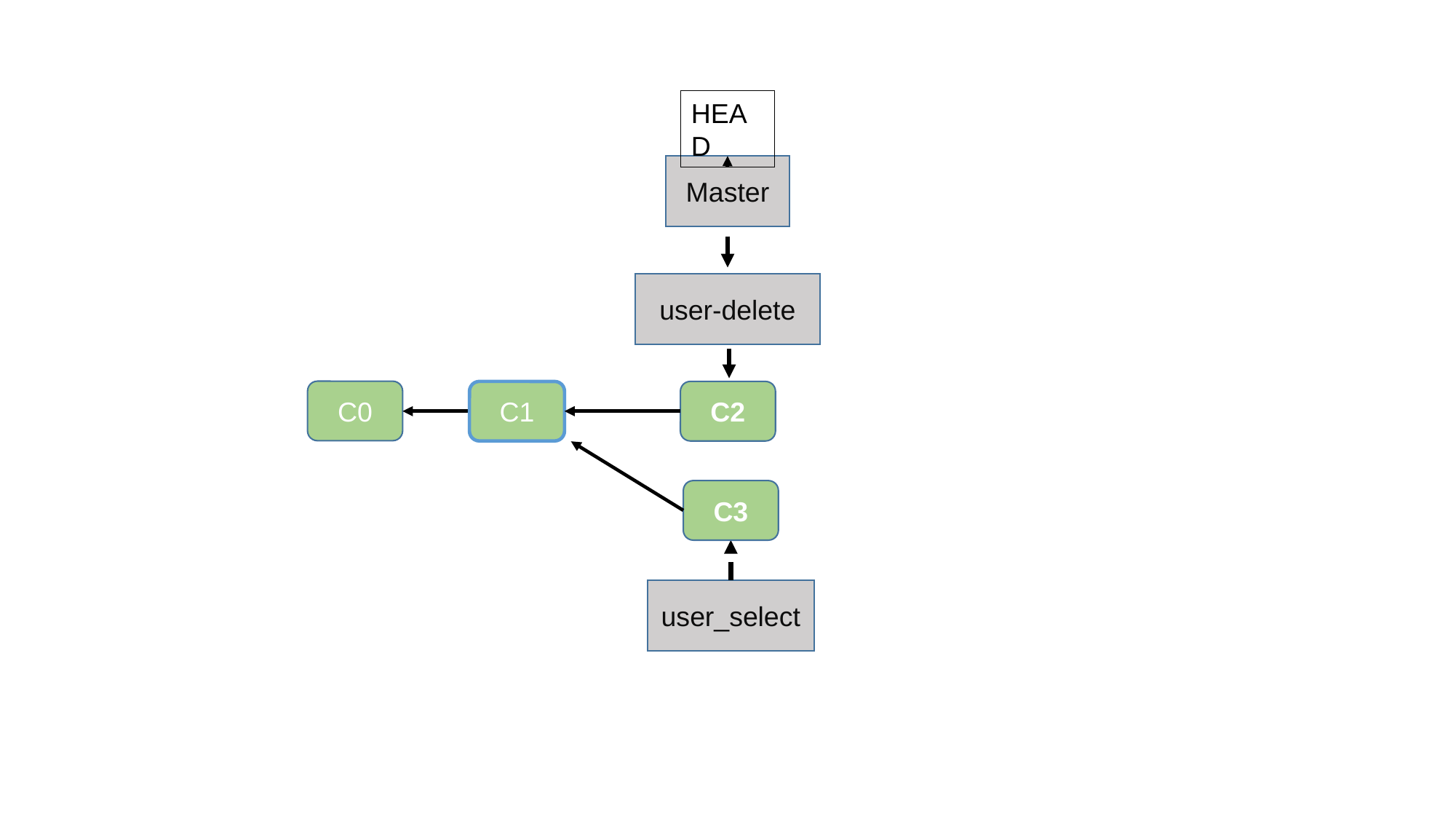

HEAD
Master
user-delete
C0
C2
C1
C3
user_select